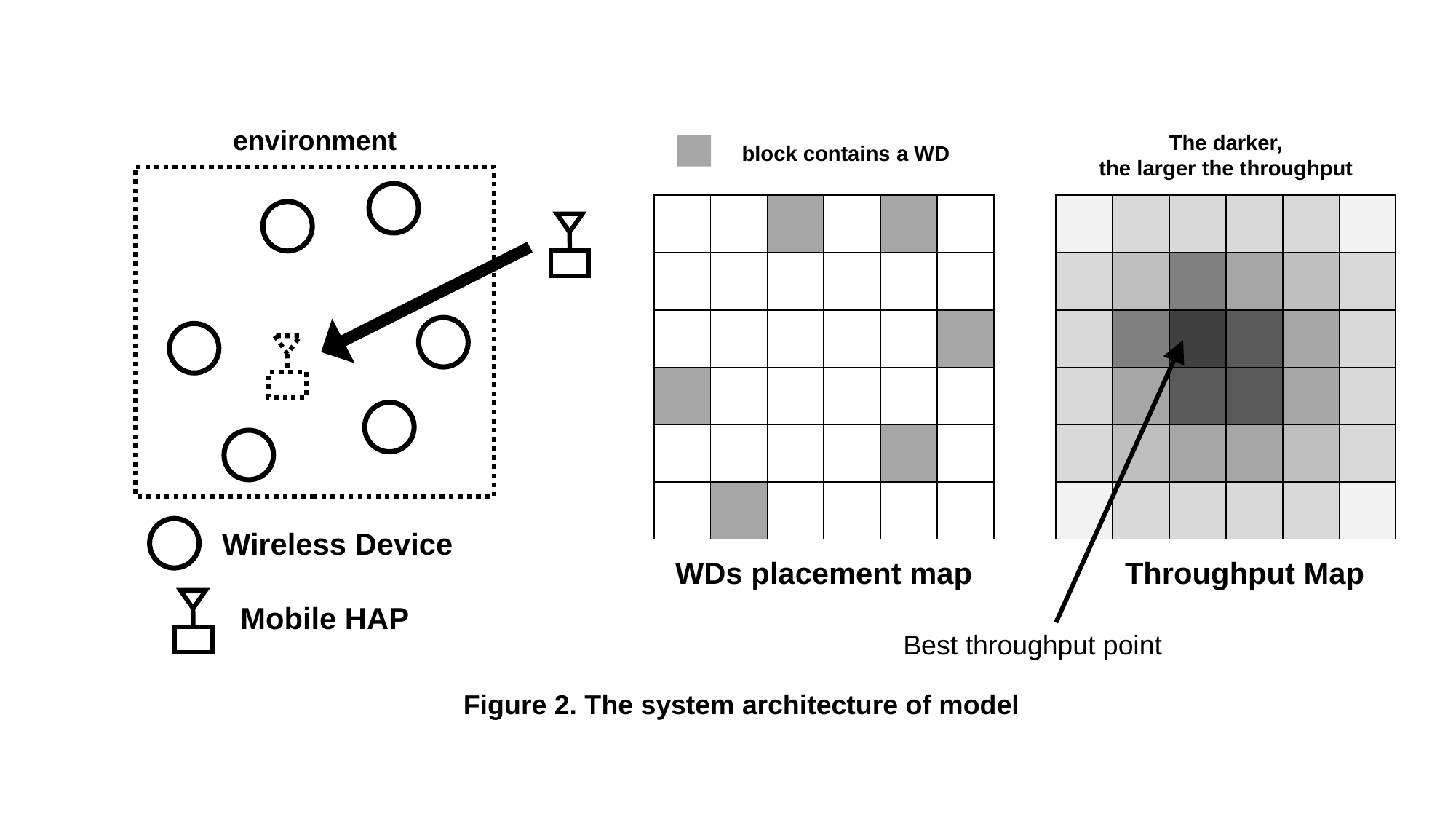

environment
The darker,
the larger the throughput

block contains a WD

|  |  |  |  |  |  |
| --- | --- | --- | --- | --- | --- |
|  |  |  |  |  |  |
|  |  |  |  |  |  |
|  |  |  |  |  |  |
|  |  |  |  |  |  |
|  |  |  |  |  |  |
|  |  |  |  |  |  |
| --- | --- | --- | --- | --- | --- |
|  |  |  |  |  |  |
|  |  |  |  |  |  |
|  |  |  |  |  |  |
|  |  |  |  |  |  |
|  |  |  |  |  |  |

Wireless Device
WDs placement map
Throughput Map

Mobile HAP
Best throughput point

Figure 2. The system architecture of model